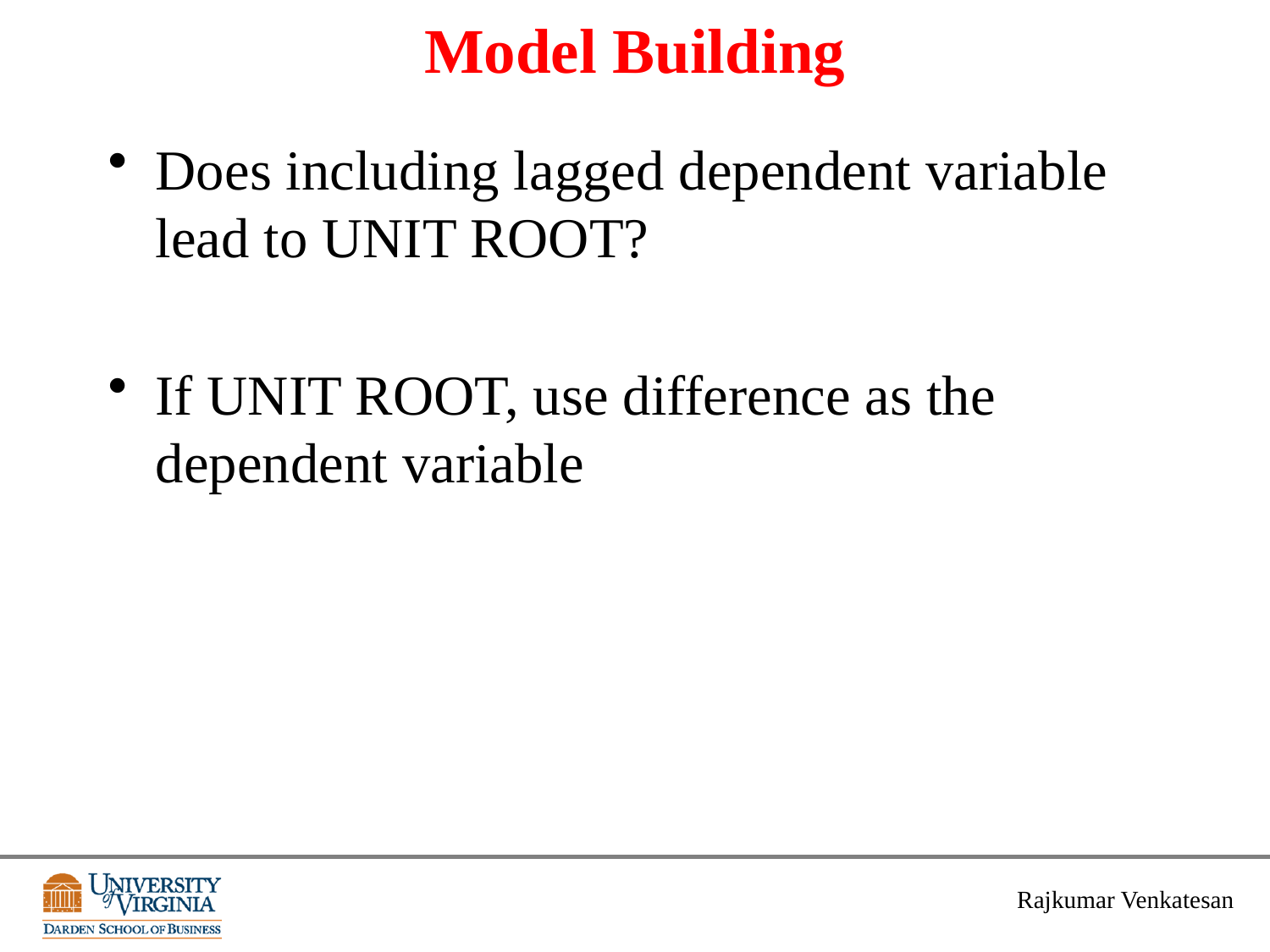

# Model Building
Does including lagged dependent variable lead to UNIT ROOT?

If UNIT ROOT, use difference as the dependent variable